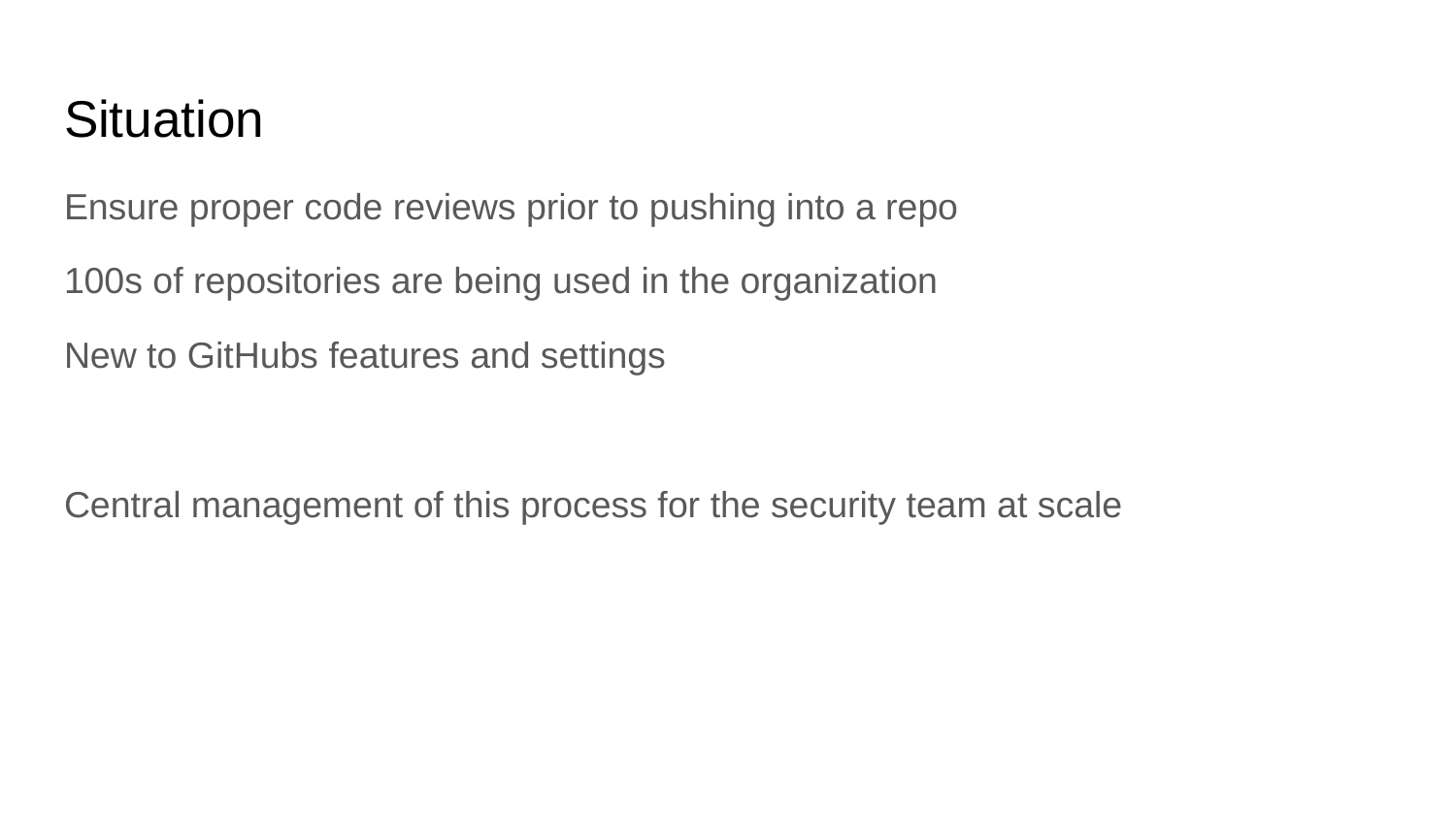

# Situation
Ensure proper code reviews prior to pushing into a repo
100s of repositories are being used in the organization
New to GitHubs features and settings

Central management of this process for the security team at scale